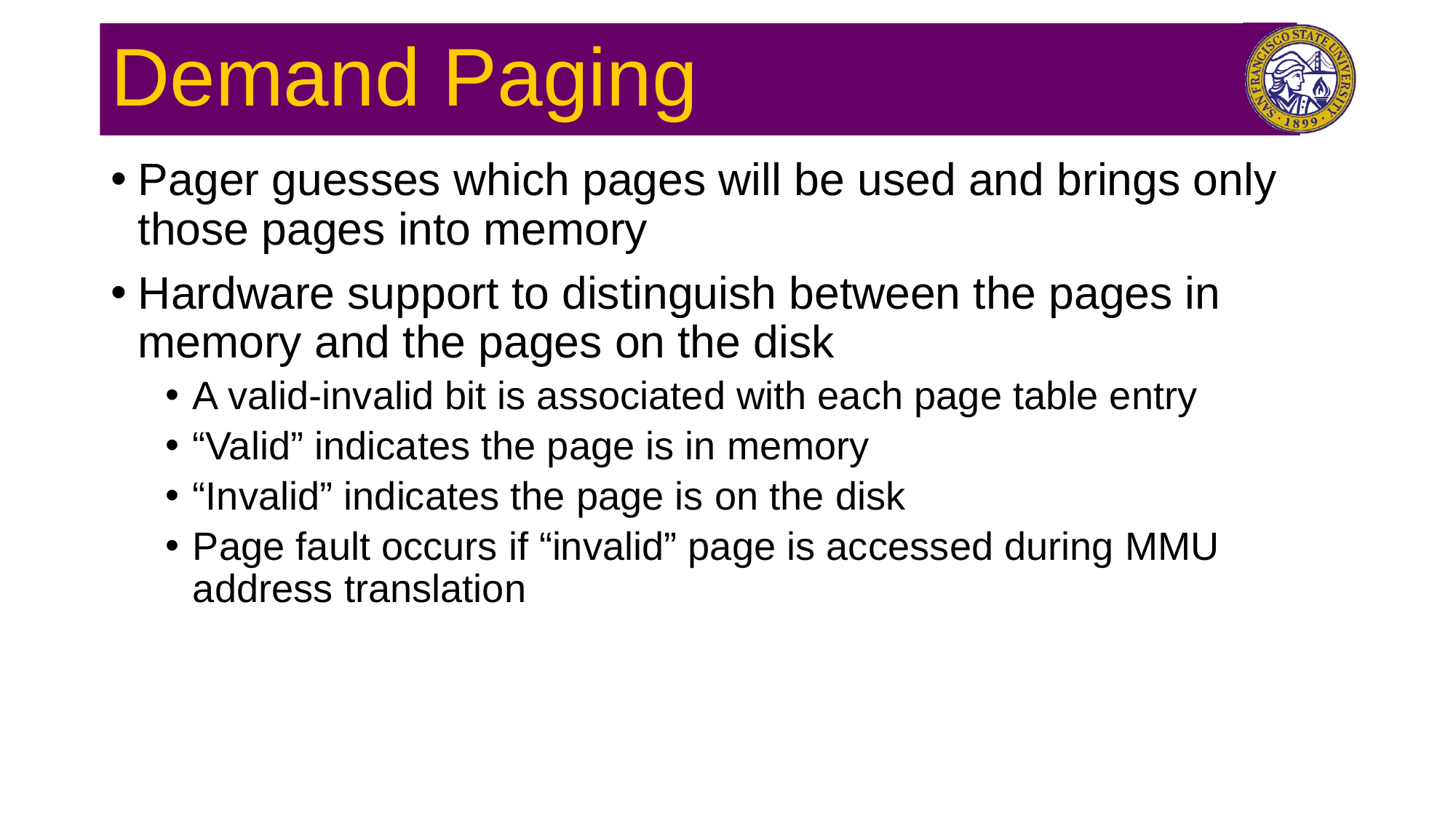

# Demand Paging
Pager guesses which pages will be used and brings only those pages into memory
Hardware support to distinguish between the pages in memory and the pages on the disk
A valid-invalid bit is associated with each page table entry
“Valid” indicates the page is in memory
“Invalid” indicates the page is on the disk
Page fault occurs if “invalid” page is accessed during MMU address translation